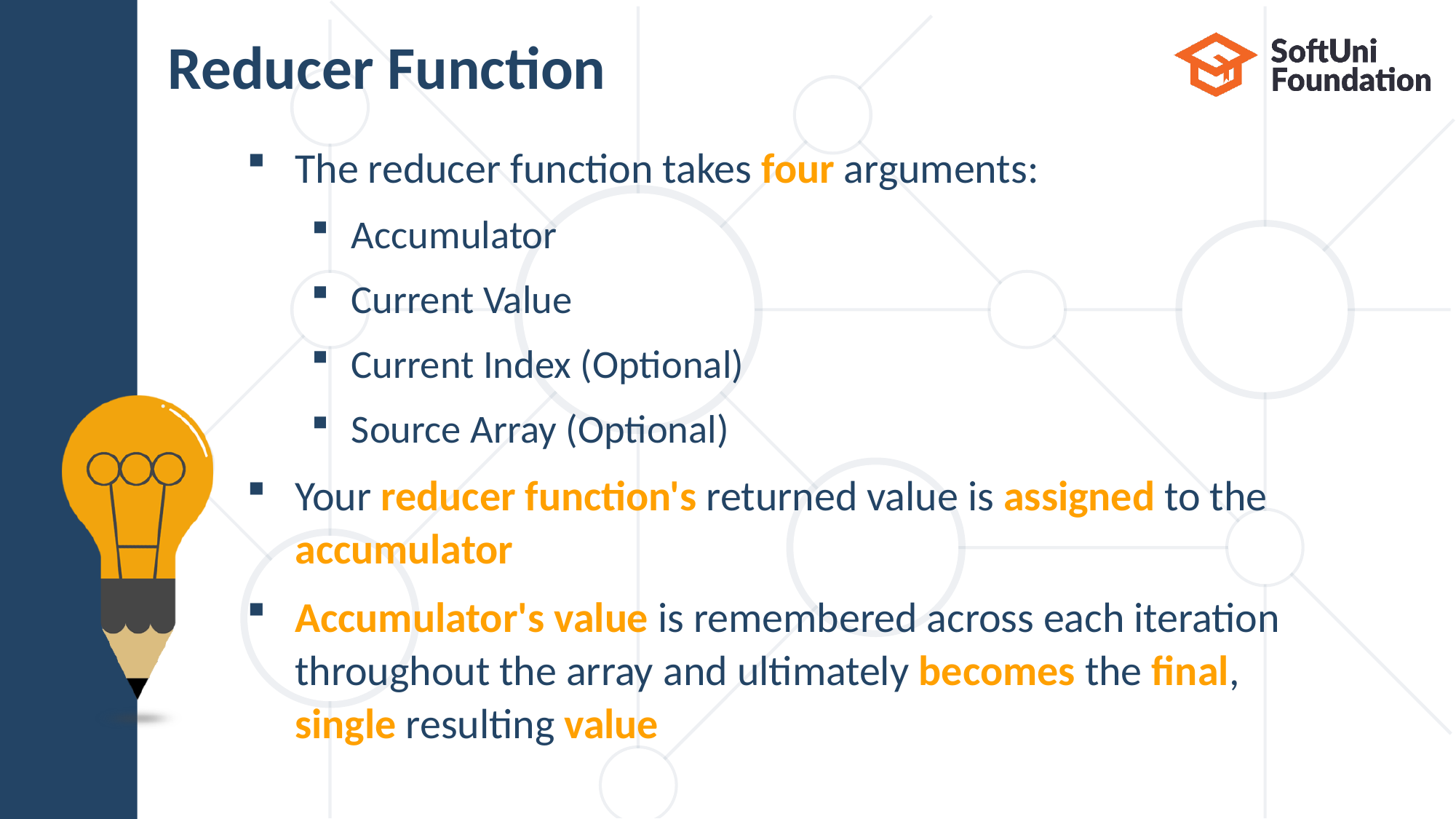

# Reducer Function
The reducer function takes four arguments:
Accumulator
Current Value
Current Index (Optional)
Source Array (Optional)
Your reducer function's returned value is assigned to the
accumulator
Accumulator's value is remembered across each iteration
throughout the array and ultimately becomes the final,
single resulting value